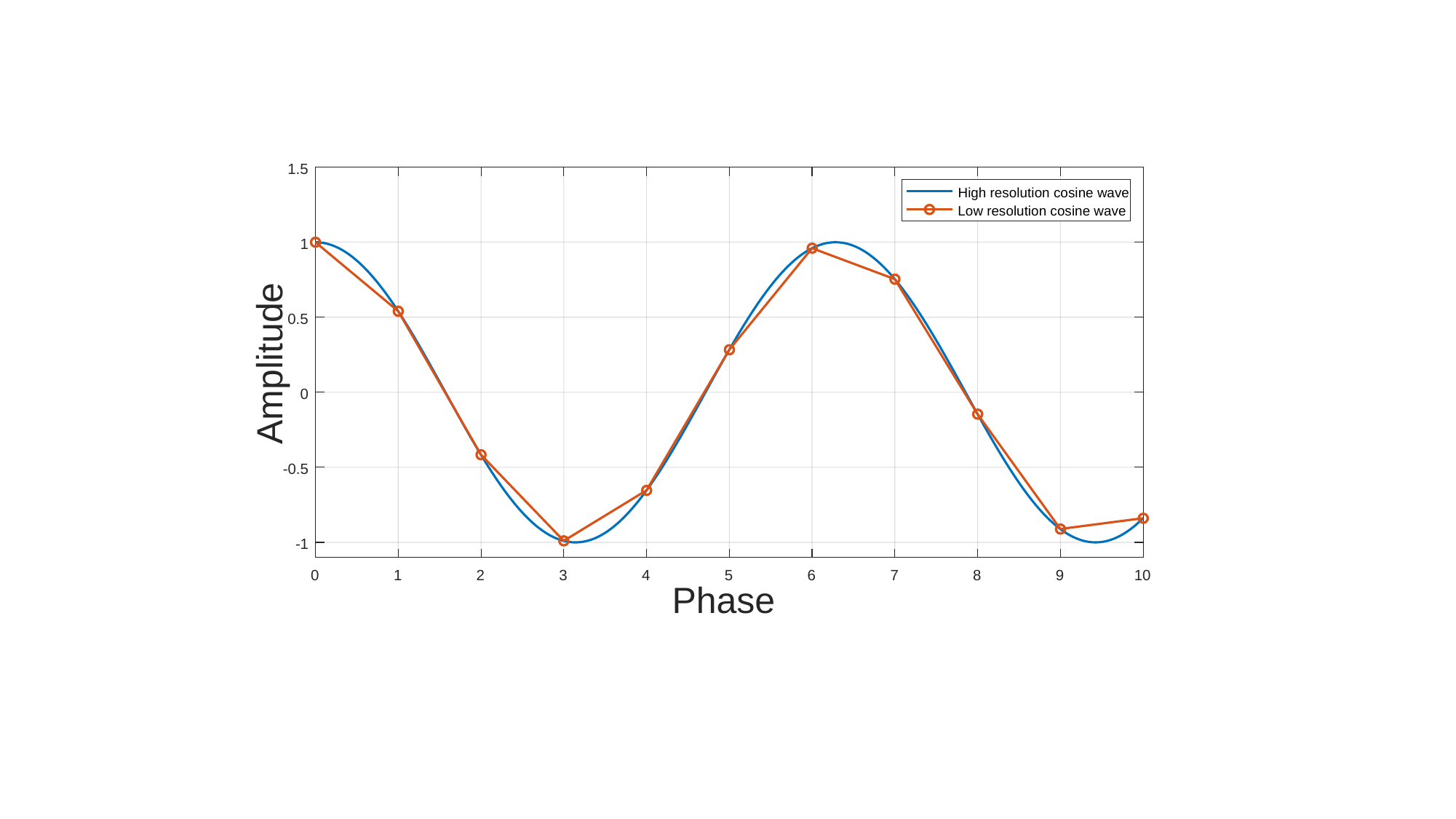

1.5

High resolution cosine wave

Low resolution cosine wave

1

0.5
Amplitude
0
-0.5
-1
0
1
2
3
4
5
6
7
8
9
10
Phase